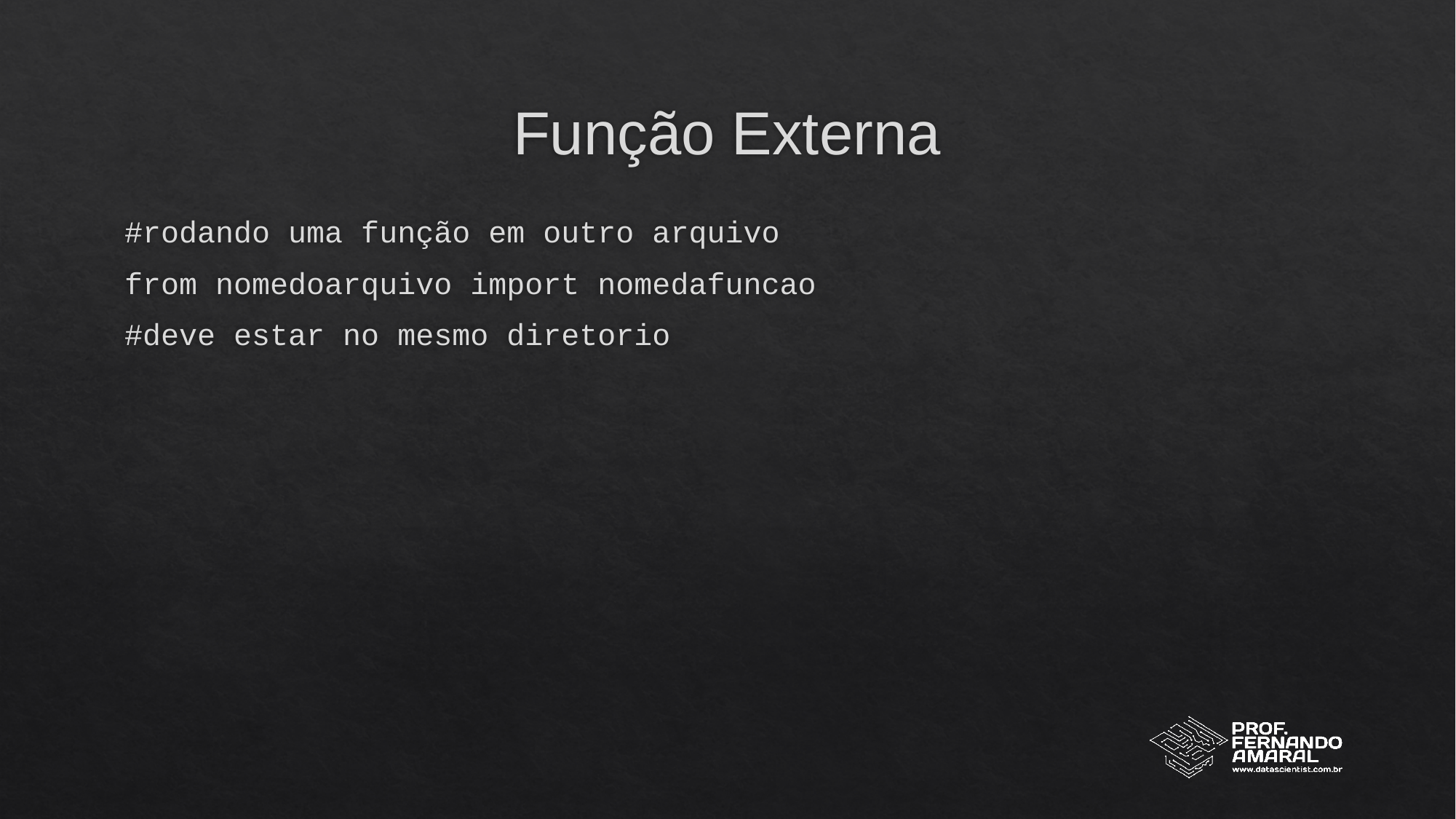

# Função Externa
#rodando uma função em outro arquivo
from nomedoarquivo import nomedafuncao
#deve estar no mesmo diretorio